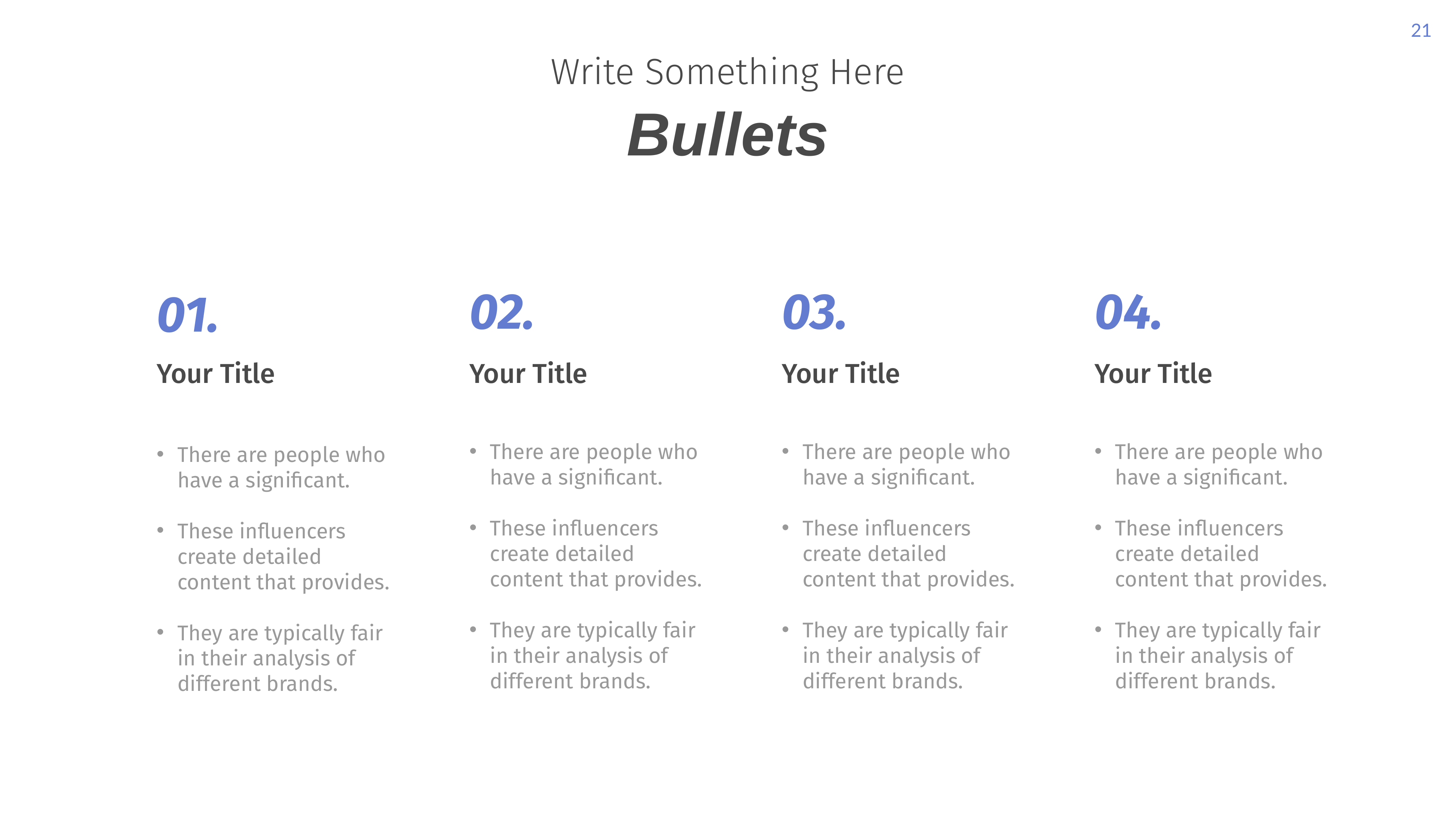

Write Something Here
Bullets
02.
03.
04.
01.
Your Title
Your Title
Your Title
Your Title
There are people who have a significant.

These influencers create detailed content that provides.

They are typically fair in their analysis of different brands.
There are people who have a significant.

These influencers create detailed content that provides.

They are typically fair in their analysis of different brands.
There are people who have a significant.

These influencers create detailed content that provides.

They are typically fair in their analysis of different brands.
There are people who have a significant.

These influencers create detailed content that provides.

They are typically fair in their analysis of different brands.